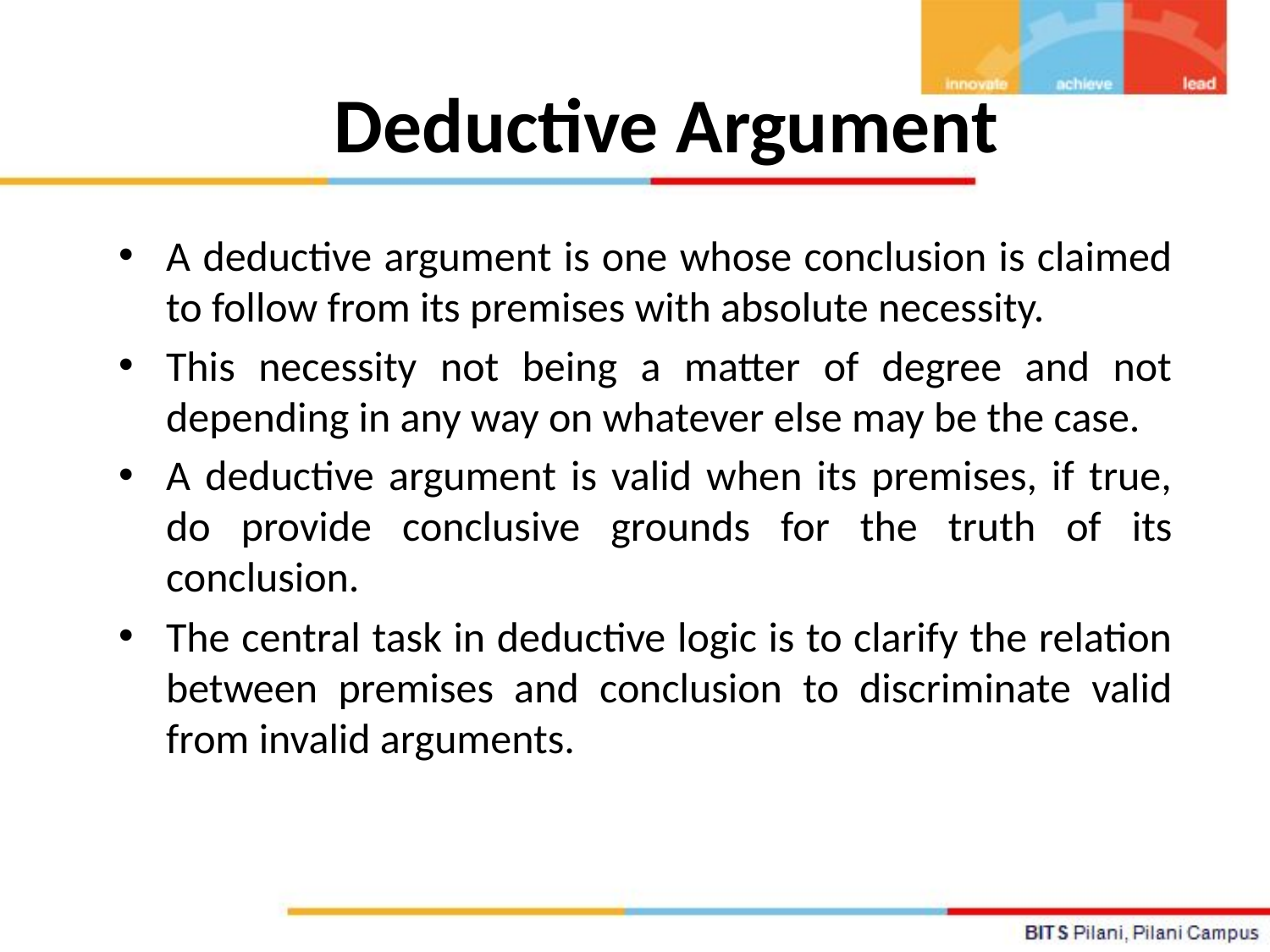

# Deductive Argument
A deductive argument is one whose conclusion is claimed to follow from its premises with absolute necessity.
This necessity not being a matter of degree and not depending in any way on whatever else may be the case.
A deductive argument is valid when its premises, if true, do provide conclusive grounds for the truth of its conclusion.
The central task in deductive logic is to clarify the relation between premises and conclusion to discriminate valid from invalid arguments.